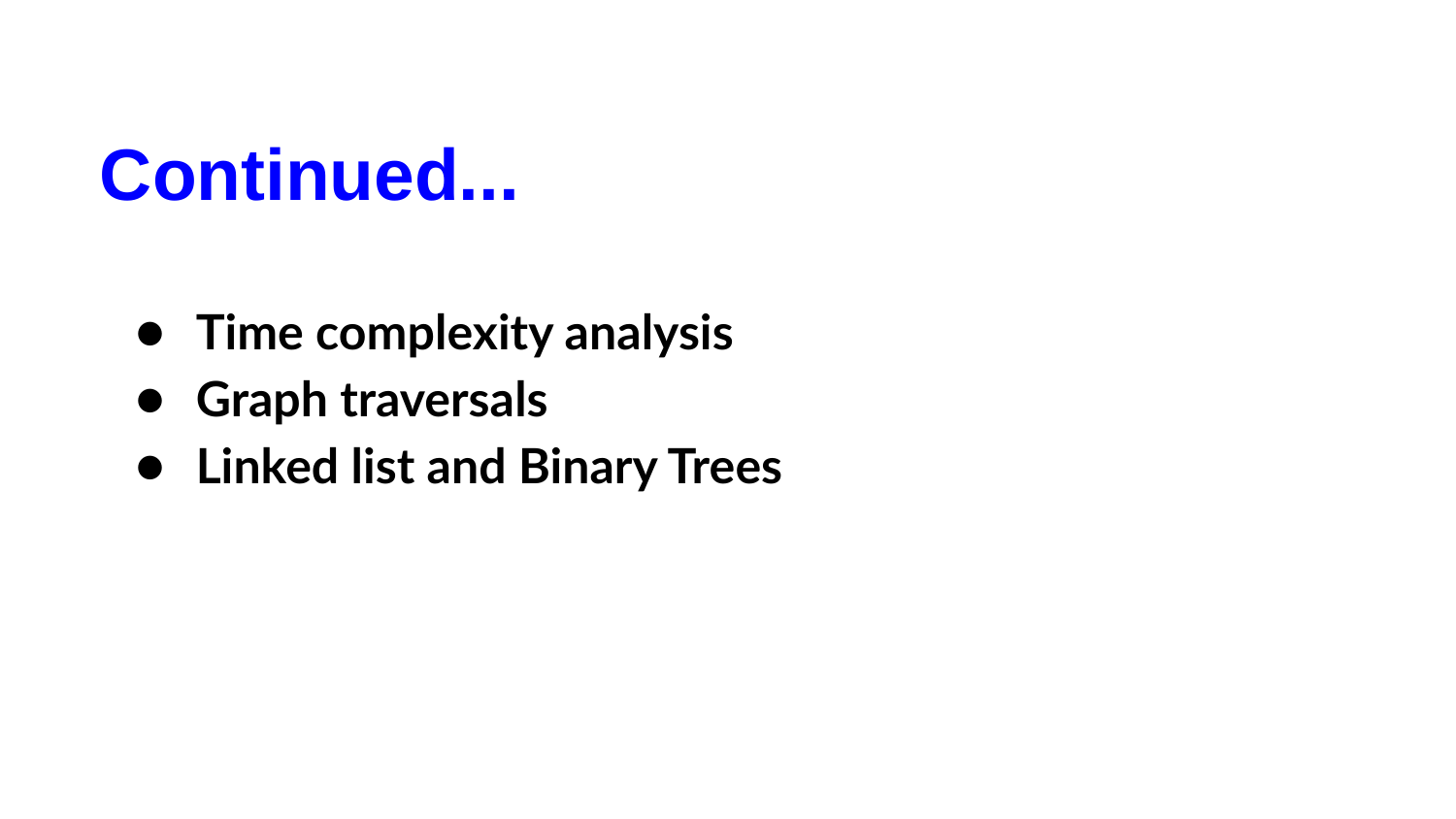

Continued...
Time complexity analysis
Graph traversals
Linked list and Binary Trees